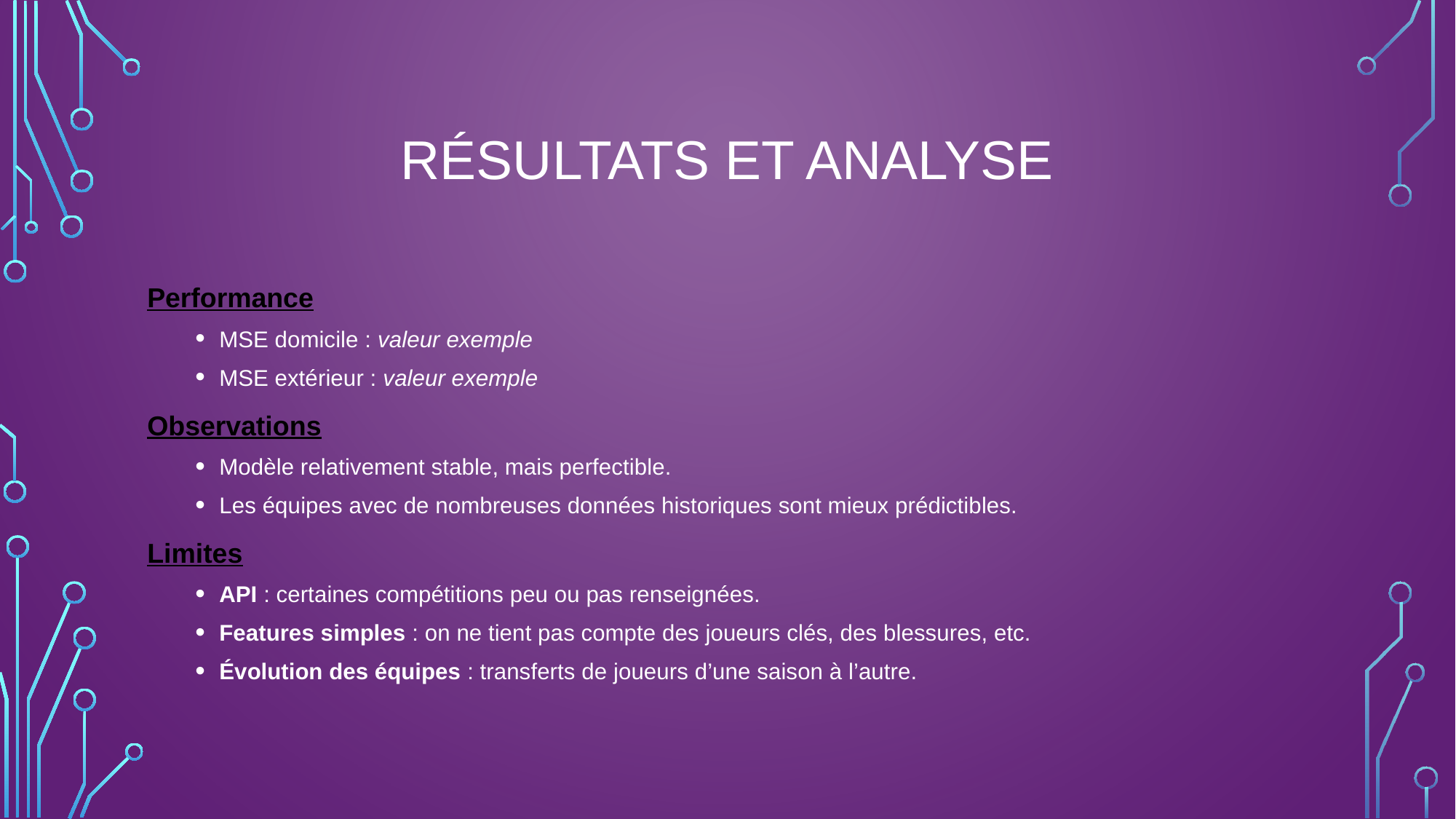

# Résultats et analyse
Performance
MSE domicile : valeur exemple
MSE extérieur : valeur exemple
Observations
Modèle relativement stable, mais perfectible.
Les équipes avec de nombreuses données historiques sont mieux prédictibles.
Limites
API : certaines compétitions peu ou pas renseignées.
Features simples : on ne tient pas compte des joueurs clés, des blessures, etc.
Évolution des équipes : transferts de joueurs d’une saison à l’autre.